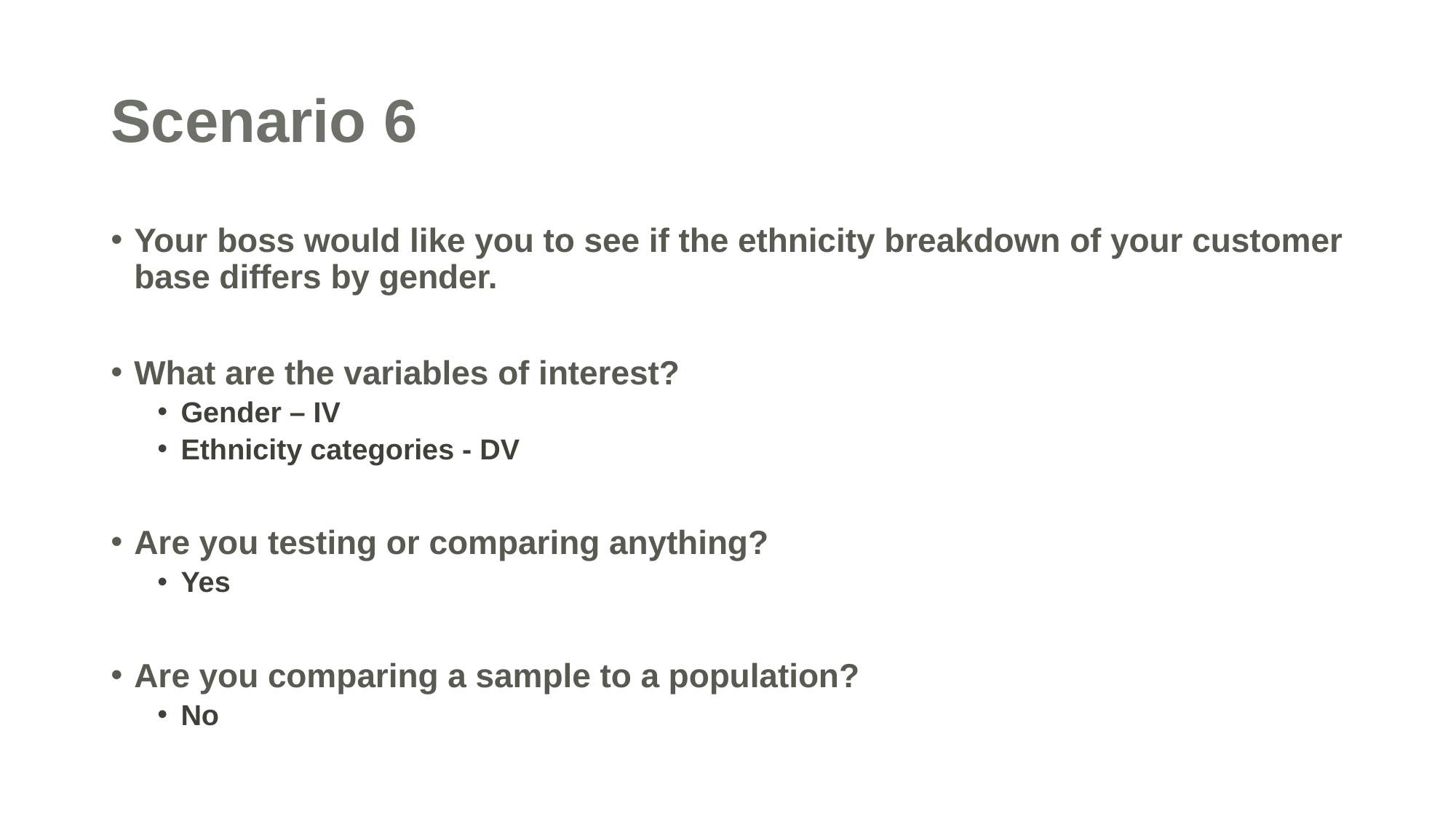

# Scenario 6
Your boss would like you to see if the ethnicity breakdown of your customer base differs by gender.

What are the variables of interest?
Gender – IV
Ethnicity categories - DV

Are you testing or comparing anything?
Yes

Are you comparing a sample to a population?
No